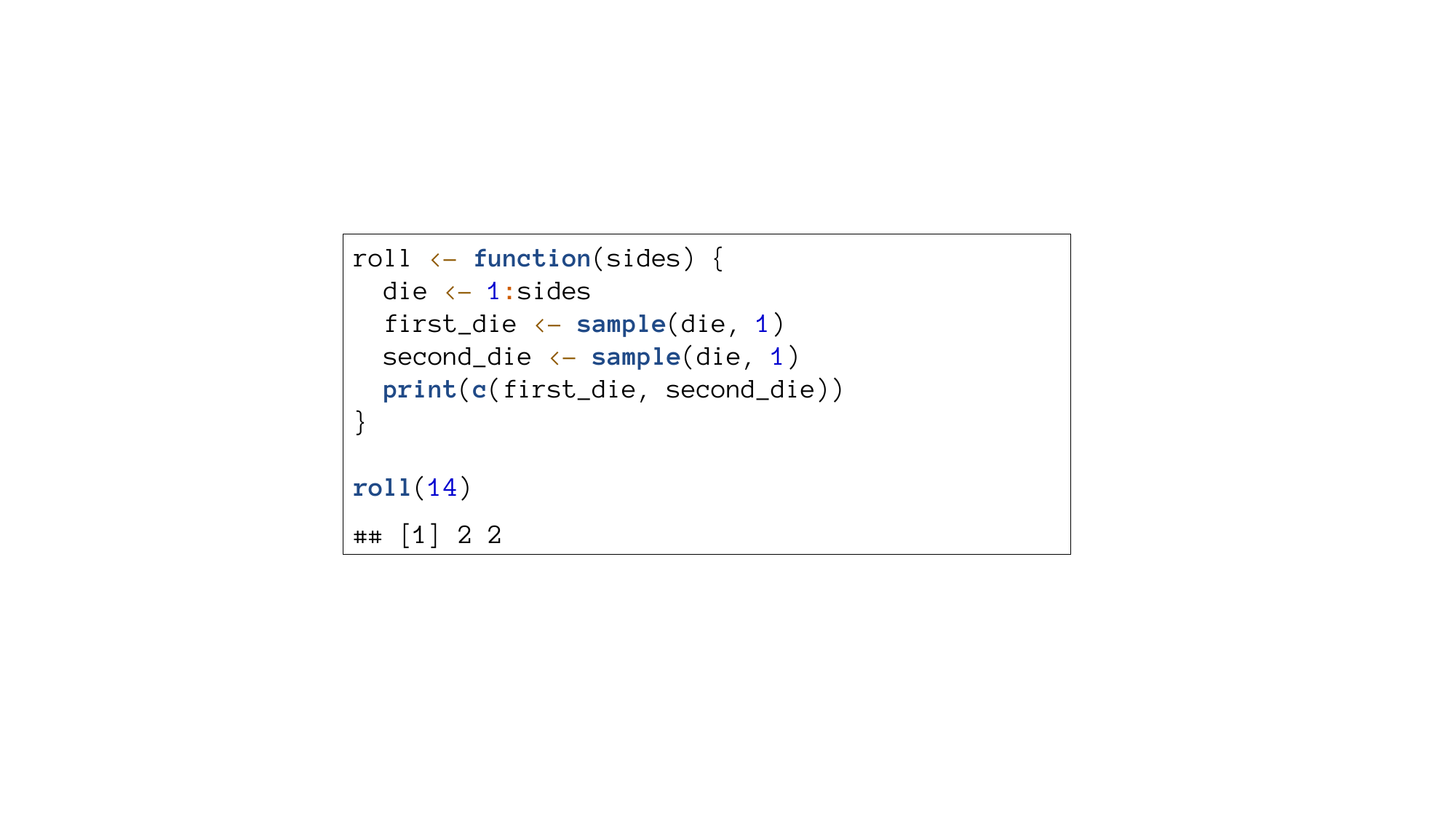

roll <- function(sides) {
  die <- 1:sides
  first_die <- sample(die, 1)
  second_die <- sample(die, 1)
  print(c(first_die, second_die))
}
roll(14)
## [1] 2 2